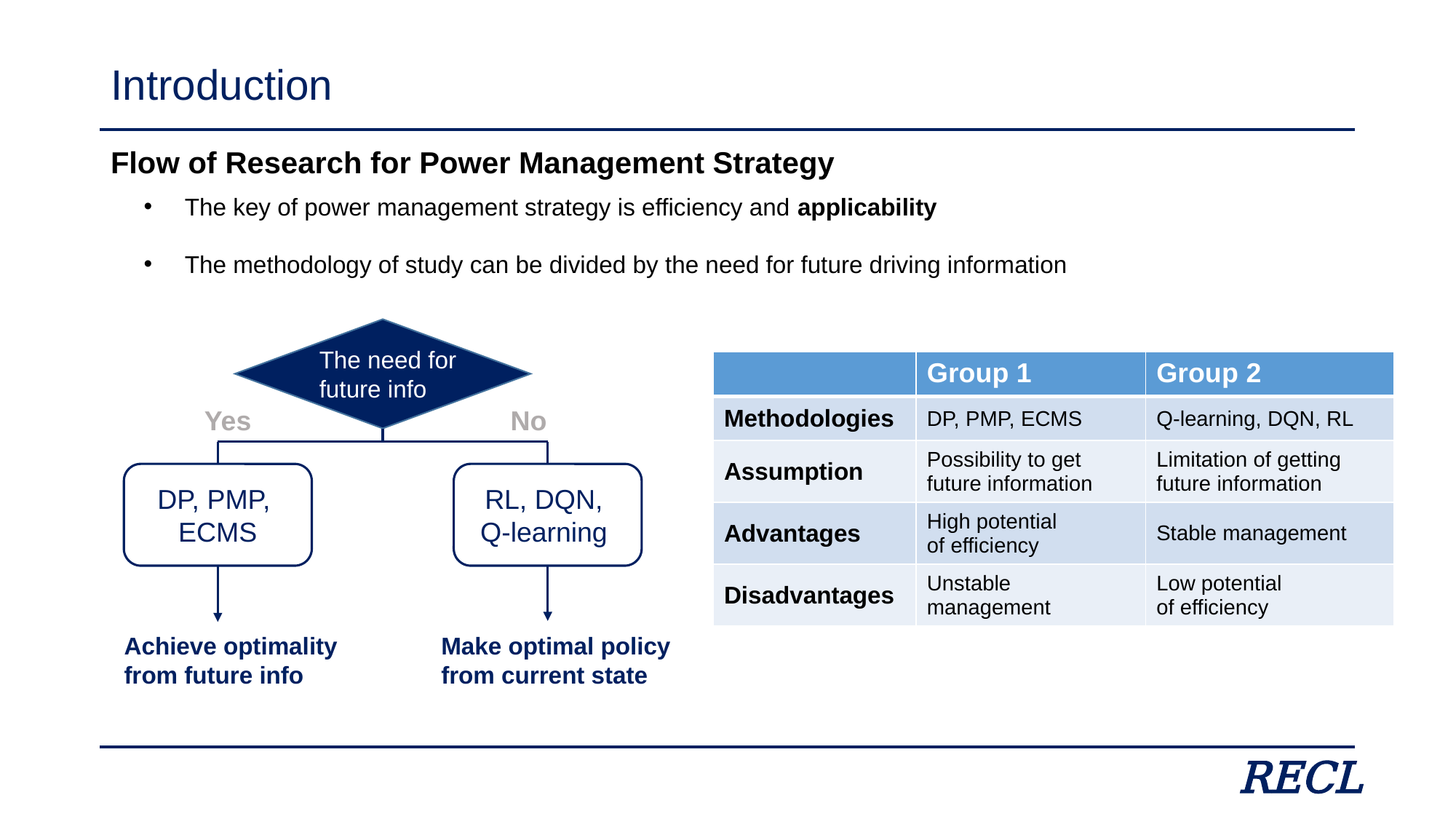

# Introduction
Flow of Research for Power Management Strategy

The key of power management strategy is efficiency and applicability

The methodology of study can be divided by the need for future driving information

The need for
future info
Yes
No
DP, PMP,
ECMS
RL, DQN,
Q-learning
Achieve optimality
from future info
Make optimal policy
from current state
|  | Group 1 | Group 2 |
| --- | --- | --- |
| Methodologies | DP, PMP, ECMS | Q-learning, DQN, RL |
| Assumption | Possibility to get future information | Limitation of getting future information |
| Advantages | High potential of efficiency | Stable management |
| Disadvantages | Unstable management | Low potential of efficiency |
RECL